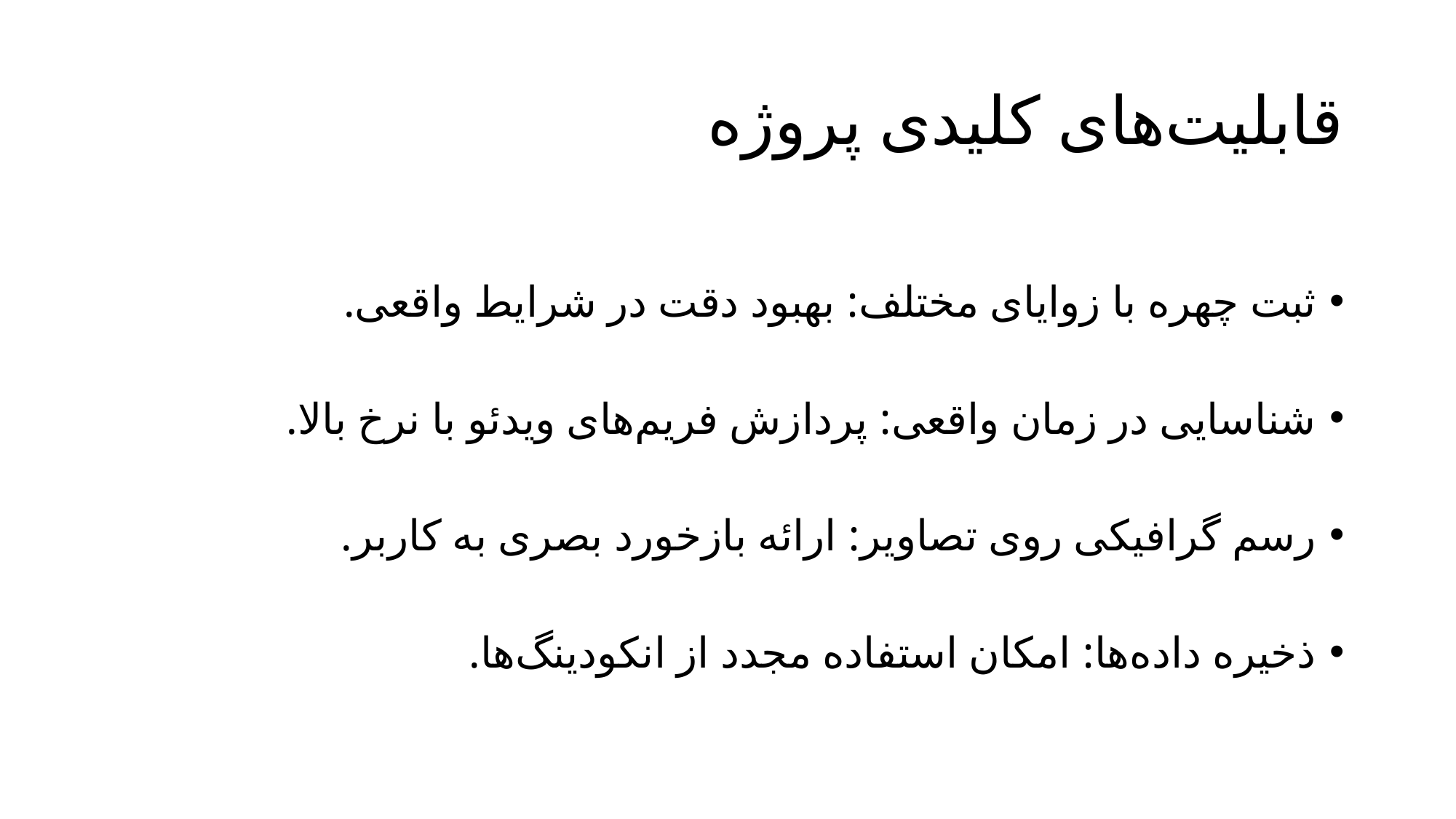

# قابلیت‌های کلیدی پروژه
ثبت چهره با زوایای مختلف: بهبود دقت در شرایط واقعی.
شناسایی در زمان واقعی: پردازش فریم‌های ویدئو با نرخ بالا.
رسم گرافیکی روی تصاویر: ارائه بازخورد بصری به کاربر.
ذخیره داده‌ها: امکان استفاده مجدد از انکودینگ‌ها.